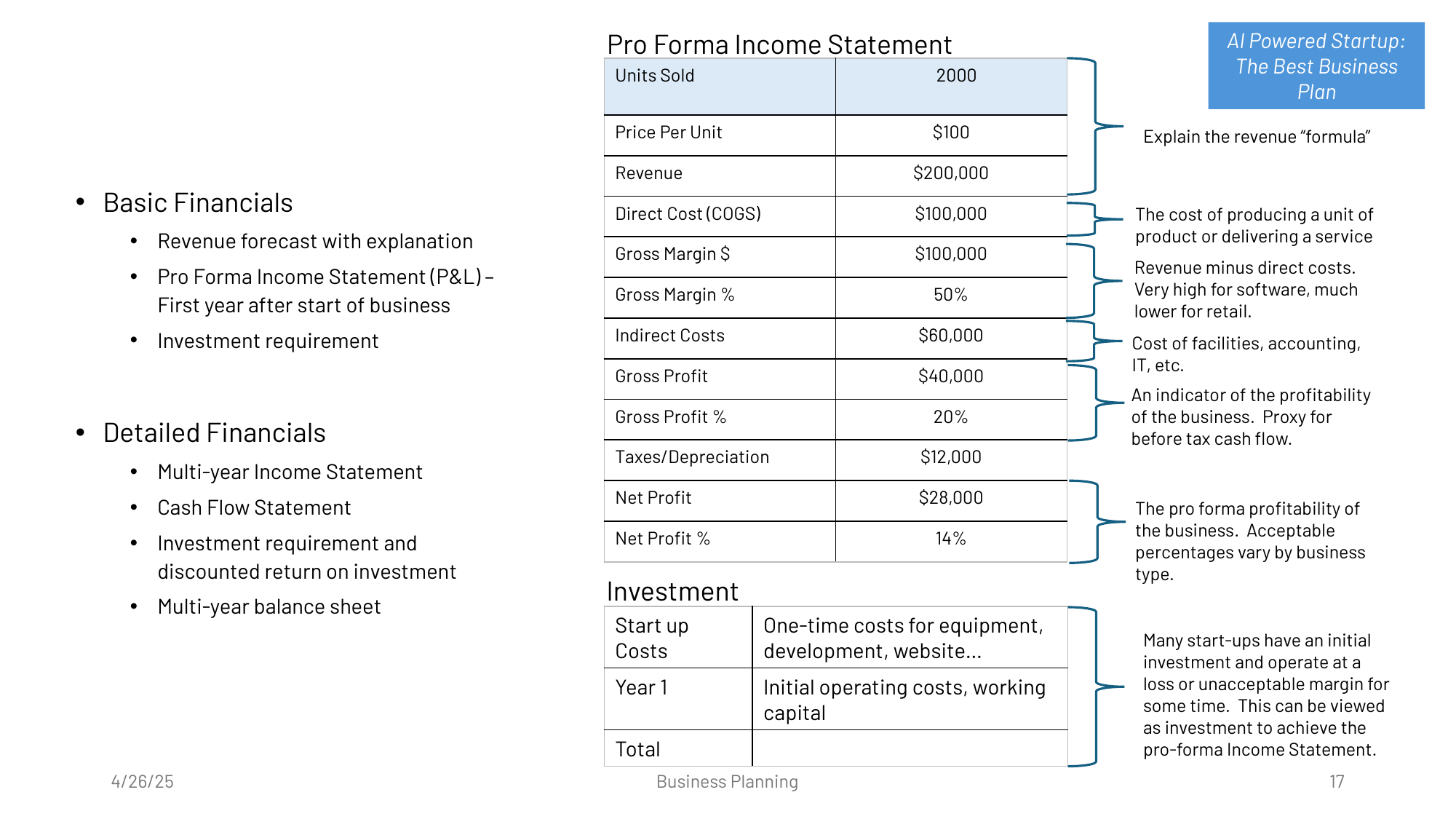

Pro Forma Income Statement
# Financials
| Units Sold | 2000 |
| --- | --- |
| Price Per Unit | $100 |
| Revenue | $200,000 |
| Direct Cost (COGS) | $100,000 |
| Gross Margin $ | $100,000 |
| Gross Margin % | 50% |
| Indirect Costs | $60,000 |
| Gross Profit | $40,000 |
| Gross Profit % | 20% |
| Taxes/Depreciation | $12,000 |
| Net Profit | $28,000 |
| Net Profit % | 14% |

Explain the revenue “formula”
Basic Financials
Revenue forecast with explanation
Pro Forma Income Statement (P&L) – First year after start of business
Investment requirement

Detailed Financials
Multi-year Income Statement
Cash Flow Statement
Investment requirement and discounted return on investment
Multi-year balance sheet
The cost of producing a unit of product or delivering a service

Revenue minus direct costs.   Very high for software, much lower for retail.

Cost of facilities, accounting, IT, etc.

An indicator of the profitability of the business.  Proxy for before tax cash flow.

The pro forma profitability of the business.  Acceptable percentages vary by business type.
Investment
| Start up Costs | One-time costs for equipment, development, website… |
| --- | --- |
| Year 1 | Initial operating costs, working capital |
| Total |  |

Many start-ups have an initial investment and operate at a loss or unacceptable margin for some time.  This can be viewed as investment to achieve the pro-forma Income Statement.
4/26/25
Business Planning
17